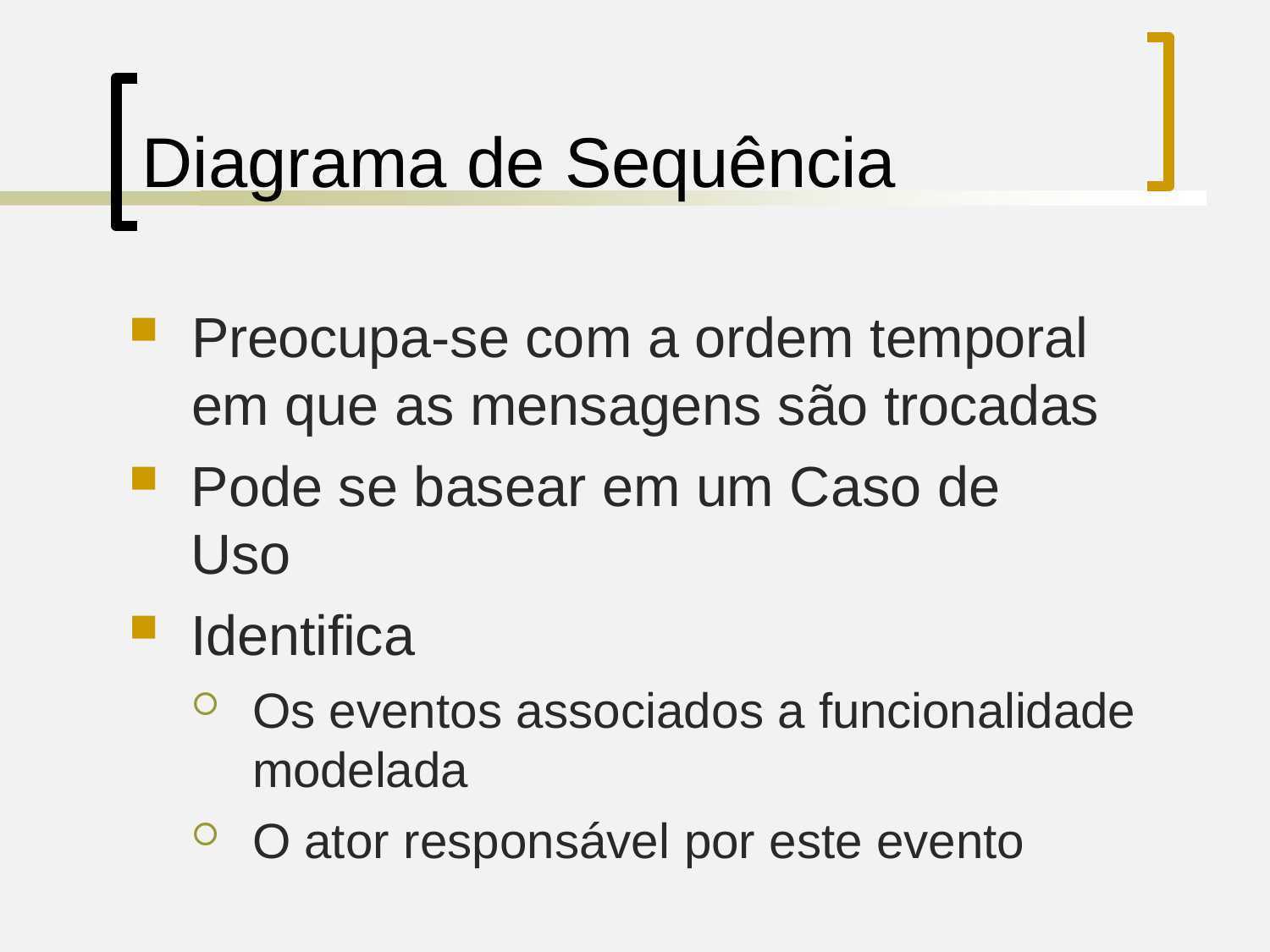

# Diagrama de Sequência
Preocupa-se com a ordem temporal em que as mensagens são trocadas
Pode se basear em um Caso de Uso
Identifica
Os eventos associados a funcionalidade modelada
O ator responsável por este evento